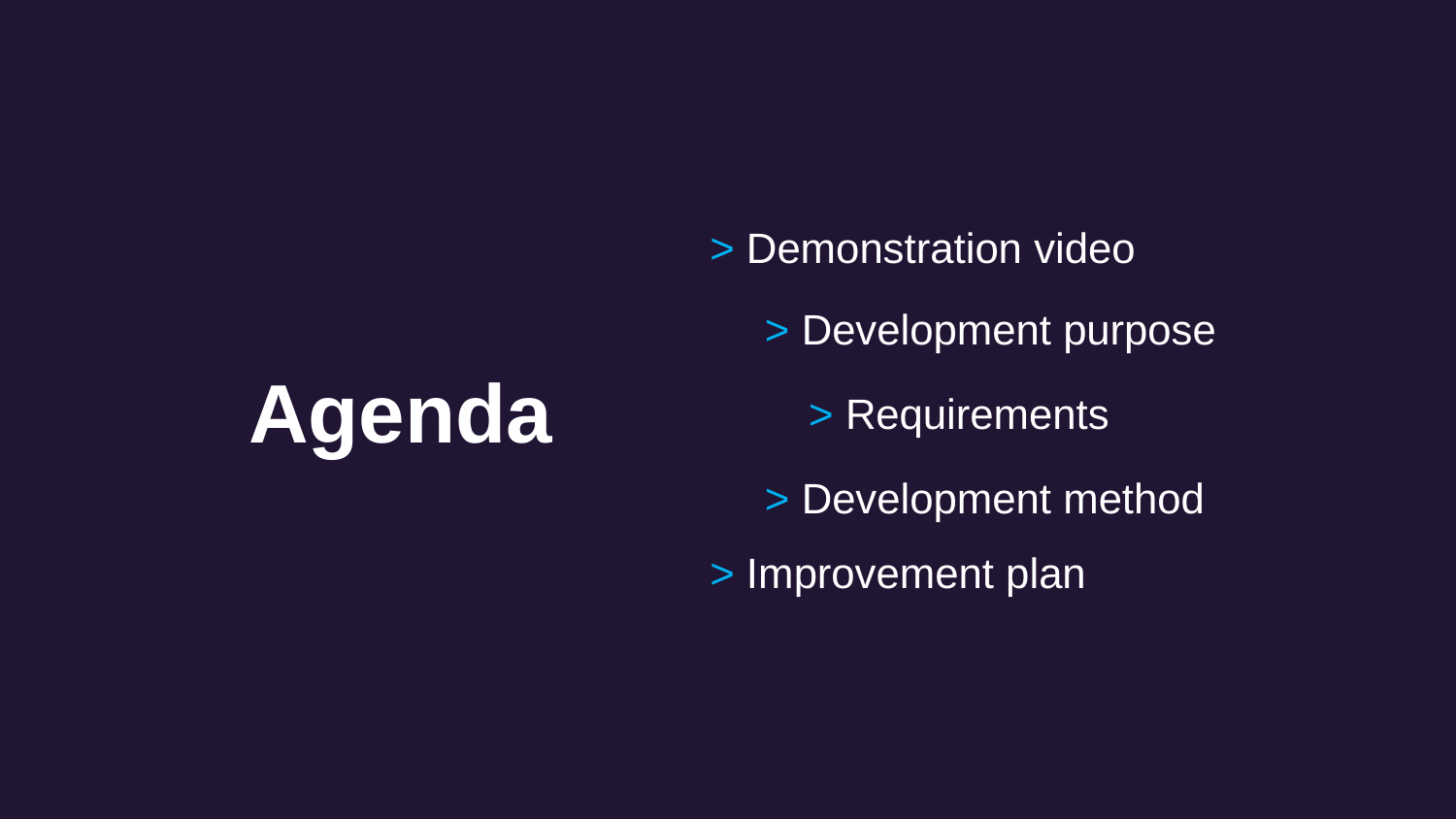

> Demonstration video
> Development purpose
> Requirements
> Development method
> Improvement plan
Agenda